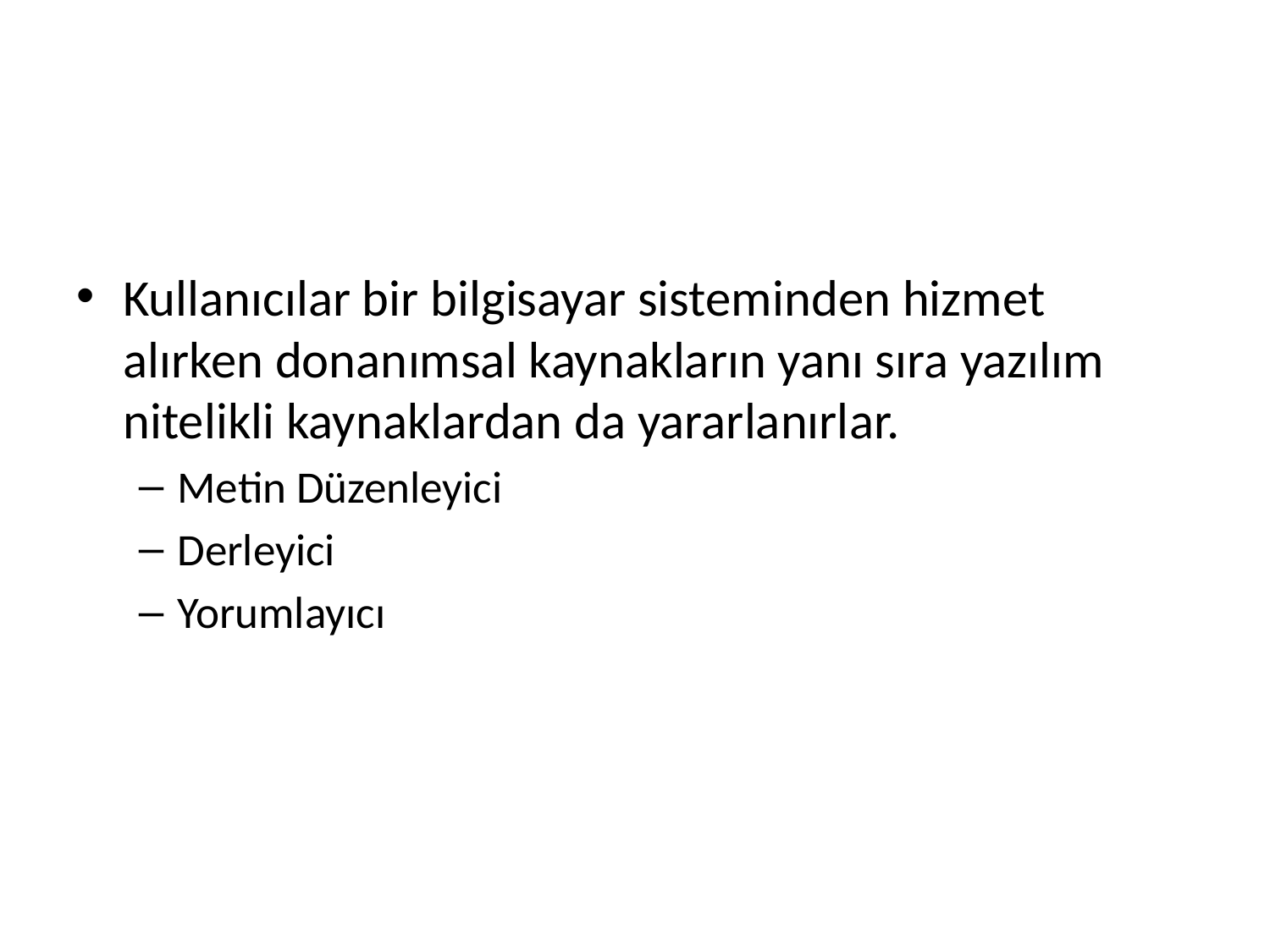

Kullanıcılar bir bilgisayar sisteminden hizmet alırken donanımsal kaynakların yanı sıra yazılım nitelikli kaynaklardan da yararlanırlar.
Metin Düzenleyici
Derleyici
Yorumlayıcı